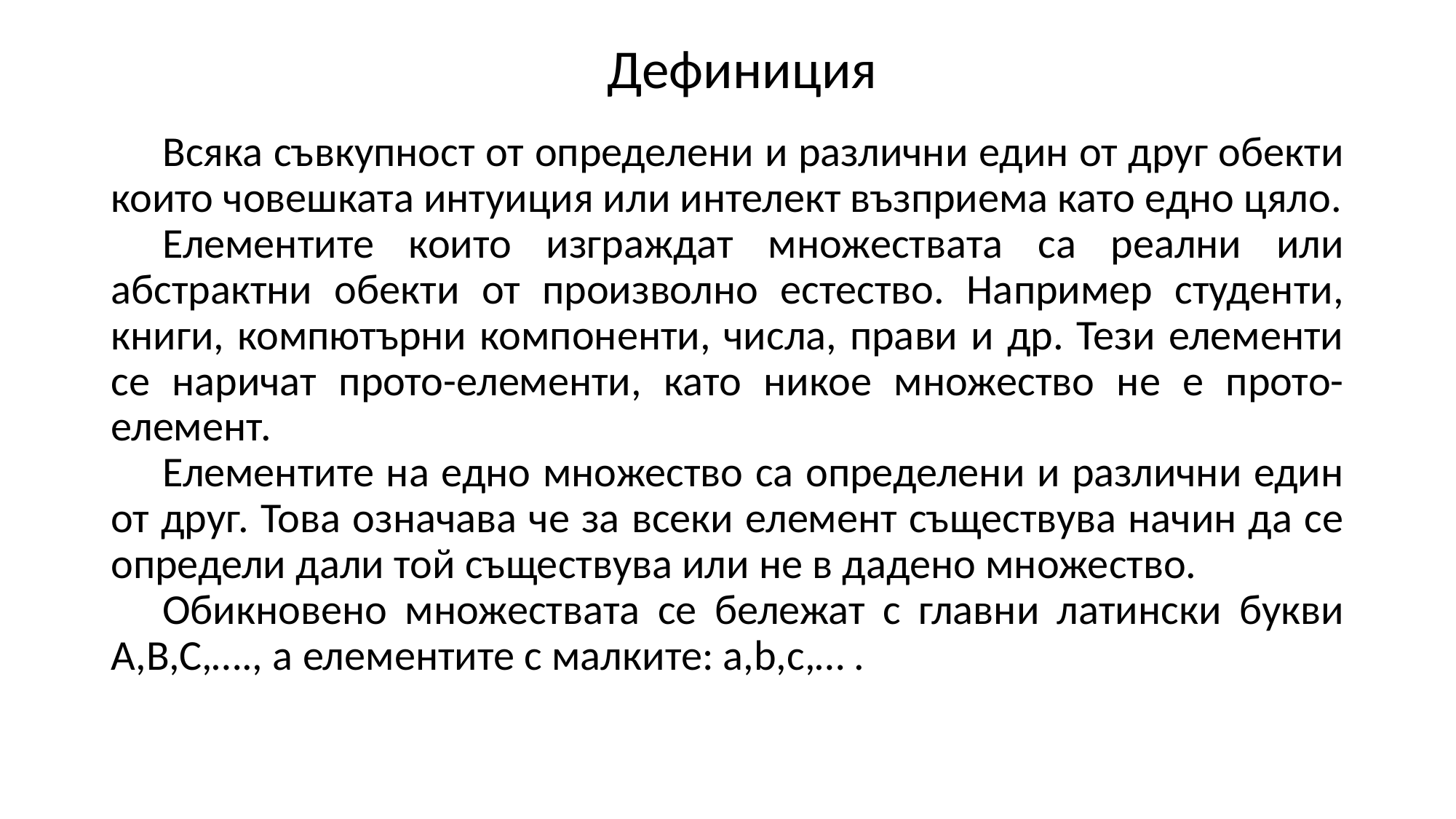

# Дефиниция
Всяка съвкупност от определени и различни един от друг обекти които човешката интуиция или интелект възприема като едно цяло.
Елементите които изграждат множествата са реални или абстрактни обекти от произволно естество. Например студенти, книги, компютърни компоненти, числа, прави и др. Тези елементи се наричат прото-елементи, като никое множество не е прото-елемент.
Елементите на едно множество са определени и различни един от друг. Това означава че за всеки елемент съществува начин да се определи дали той съществува или не в дадено множество.
Обикновено множествата се бележат с главни латински букви A,B,C,…., a елементите с малките: a,b,c,… .